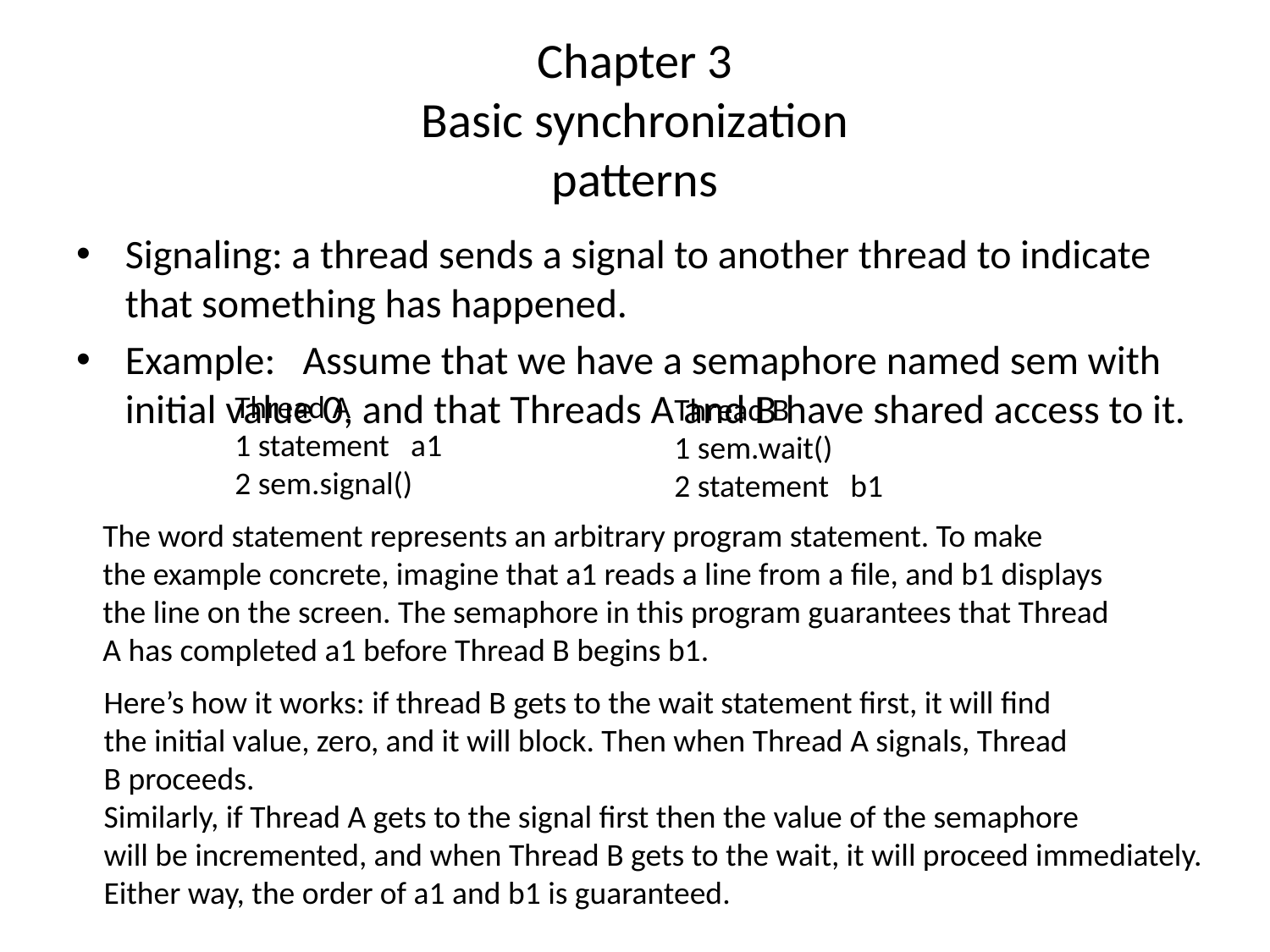

# Chapter 3 Basic synchronization patterns
Signaling: a thread sends a signal to another thread to indicate that something has happened.
Example:   Assume that we have a semaphore named sem with initial value 0, and that Threads A and B have shared access to it.
Thread A
1 statement   a1
2 sem.signal()
Thread B
1 sem.wait()
2 statement   b1
The word statement represents an arbitrary program statement. To make
the example concrete, imagine that a1 reads a line from a file, and b1 displays
the line on the screen. The semaphore in this program guarantees that Thread
A has completed a1 before Thread B begins b1.
Here’s how it works: if thread B gets to the wait statement first, it will find
the initial value, zero, and it will block. Then when Thread A signals, Thread
B proceeds.
Similarly, if Thread A gets to the signal first then the value of the semaphore
will be incremented, and when Thread B gets to the wait, it will proceed immediately.
Either way, the order of a1 and b1 is guaranteed.